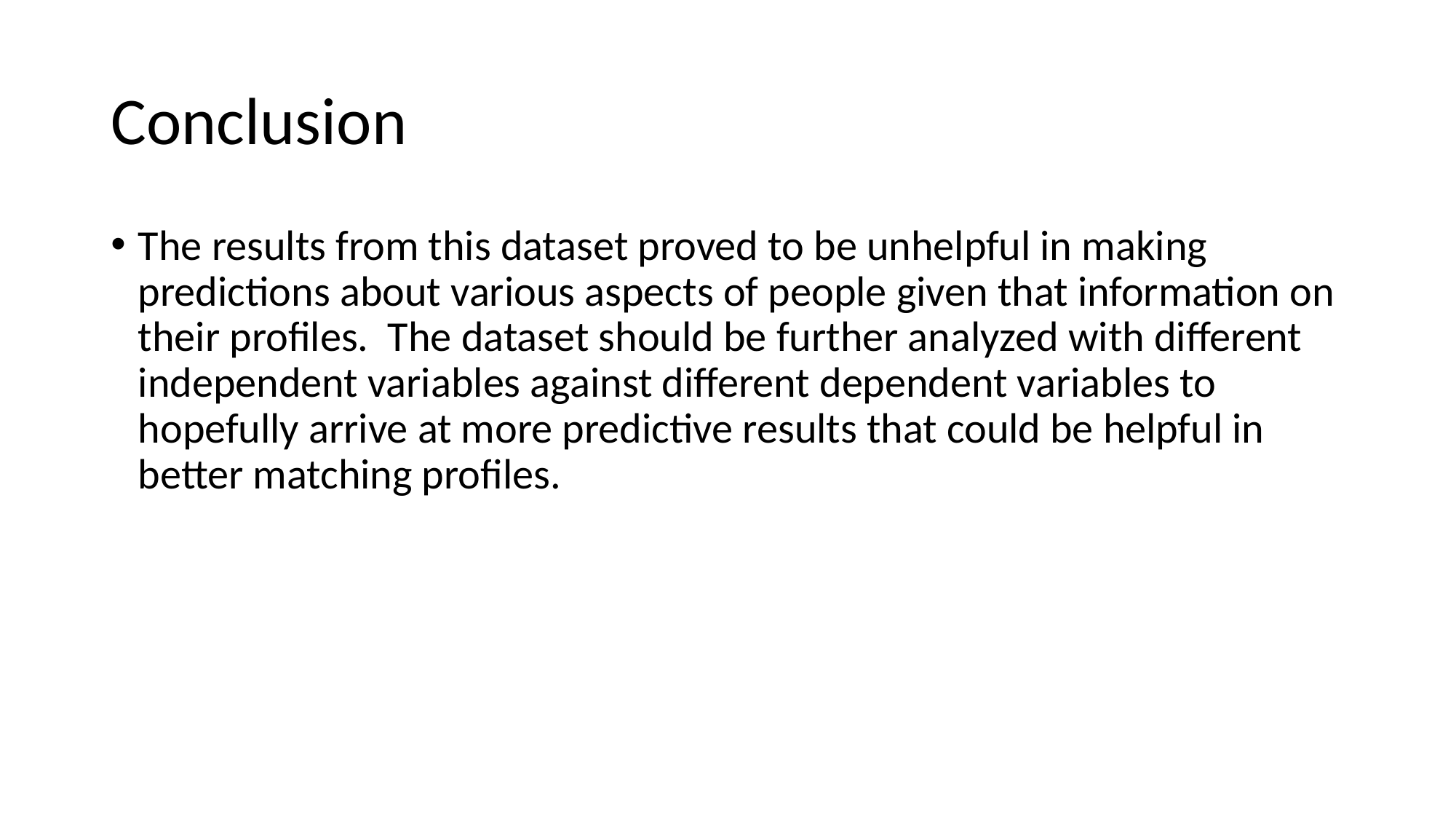

# Conclusion
The results from this dataset proved to be unhelpful in making predictions about various aspects of people given that information on their profiles.  The dataset should be further analyzed with different independent variables against different dependent variables to hopefully arrive at more predictive results that could be helpful in better matching profiles.